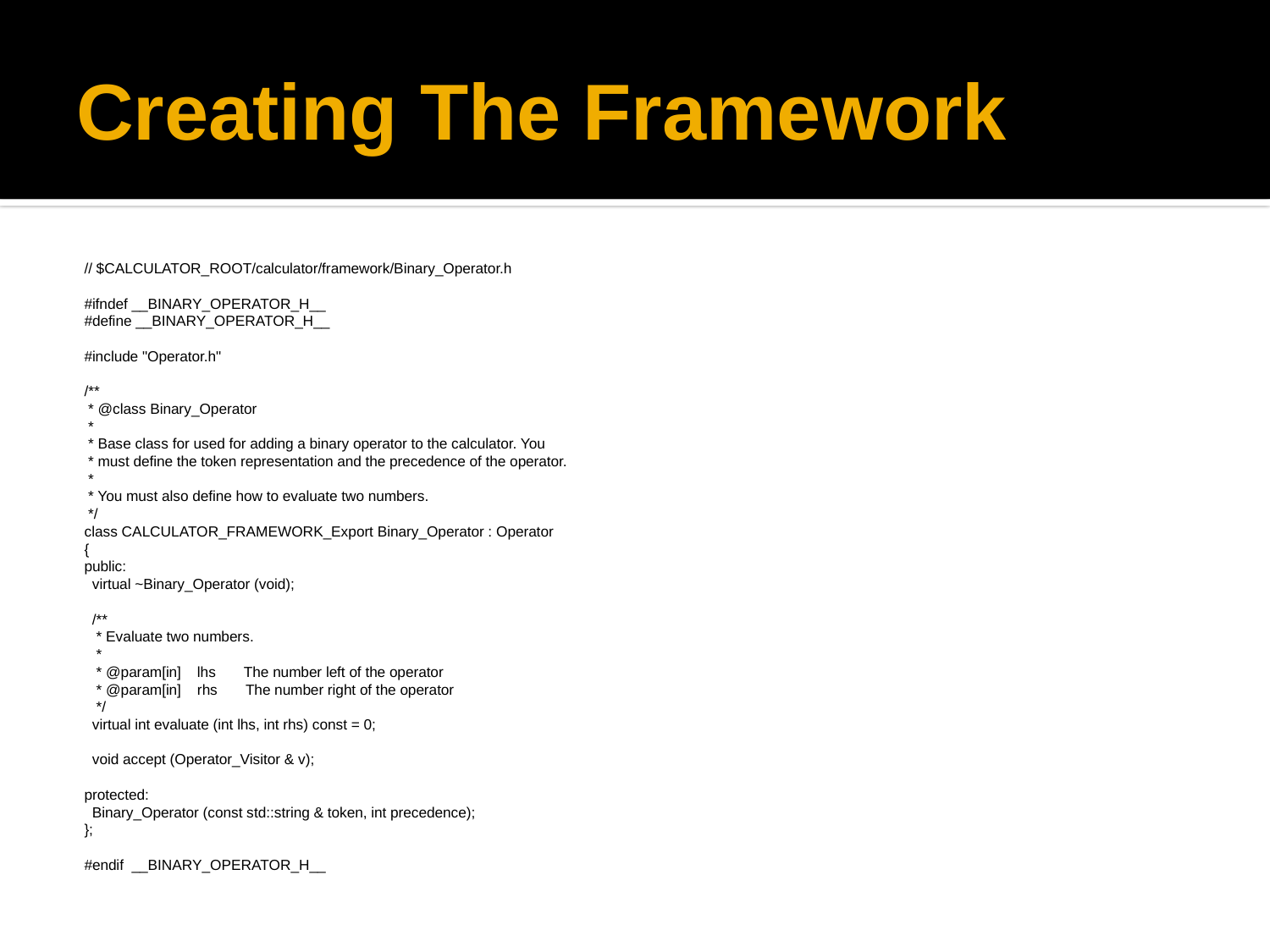

# Creating The Framework
// $CALCULATOR_ROOT/calculator/framework/Binary_Operator.h

#ifndef __BINARY_OPERATOR_H__
#define __BINARY_OPERATOR_H__

#include "Operator.h"

/**
 * @class Binary_Operator
 *
 * Base class for used for adding a binary operator to the calculator. You
 * must define the token representation and the precedence of the operator.
 *
 * You must also define how to evaluate two numbers.
 */
class CALCULATOR_FRAMEWORK_Export Binary_Operator : Operator
{
public:
  virtual ~Binary_Operator (void);

  /**
   * Evaluate two numbers.
   *
   * @param[in]    lhs       The number left of the operator
   * @param[in]    rhs       The number right of the operator
   */
  virtual int evaluate (int lhs, int rhs) const = 0;

  void accept (Operator_Visitor & v);

protected:
  Binary_Operator (const std::string & token, int precedence);
};

#endif  __BINARY_OPERATOR_H__